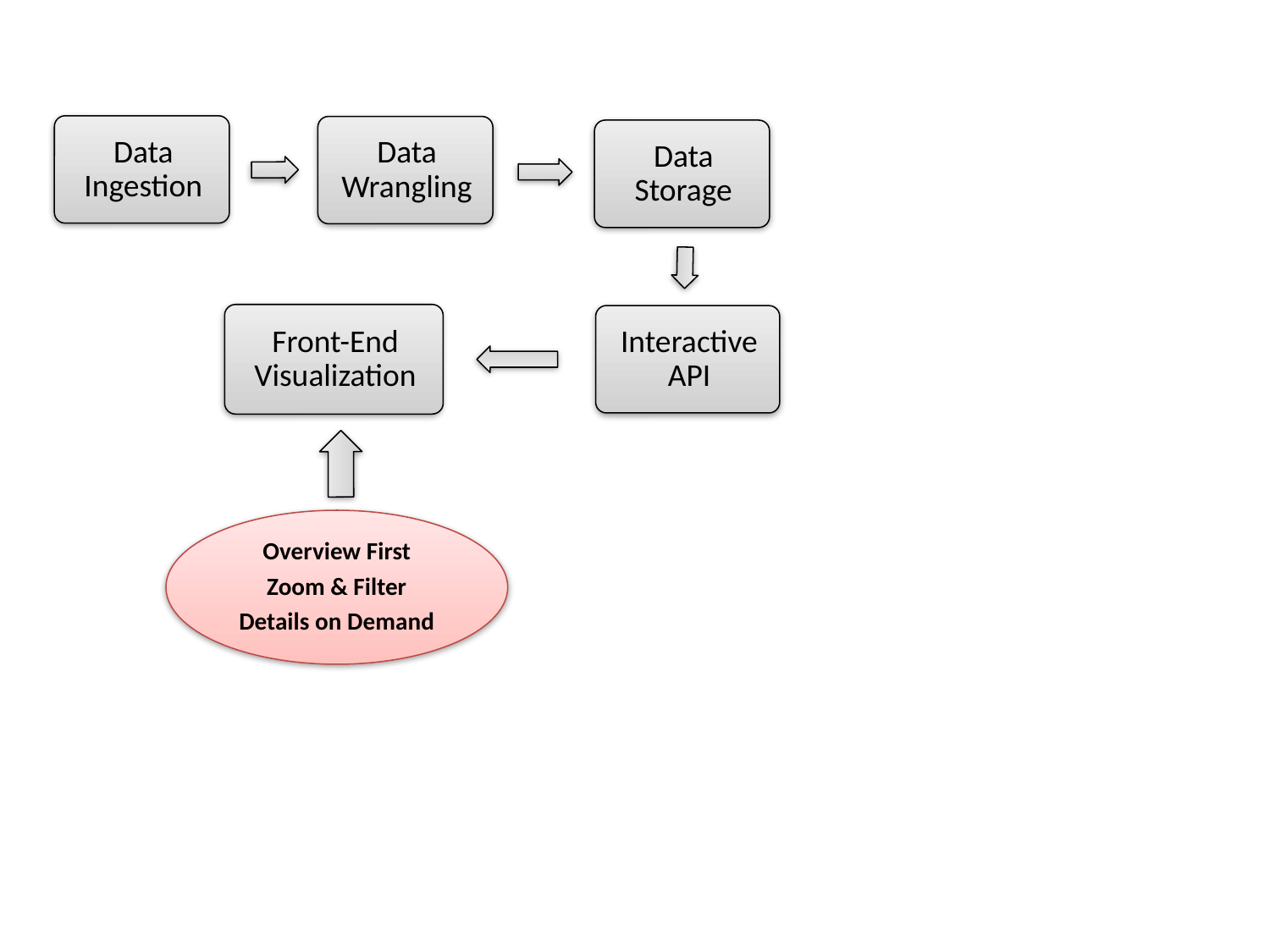

Data Ingestion

Data Wrangling

Data Storage

Interactive API

Front-End Visualization

Overview First
Zoom & Filter
Details on Demand